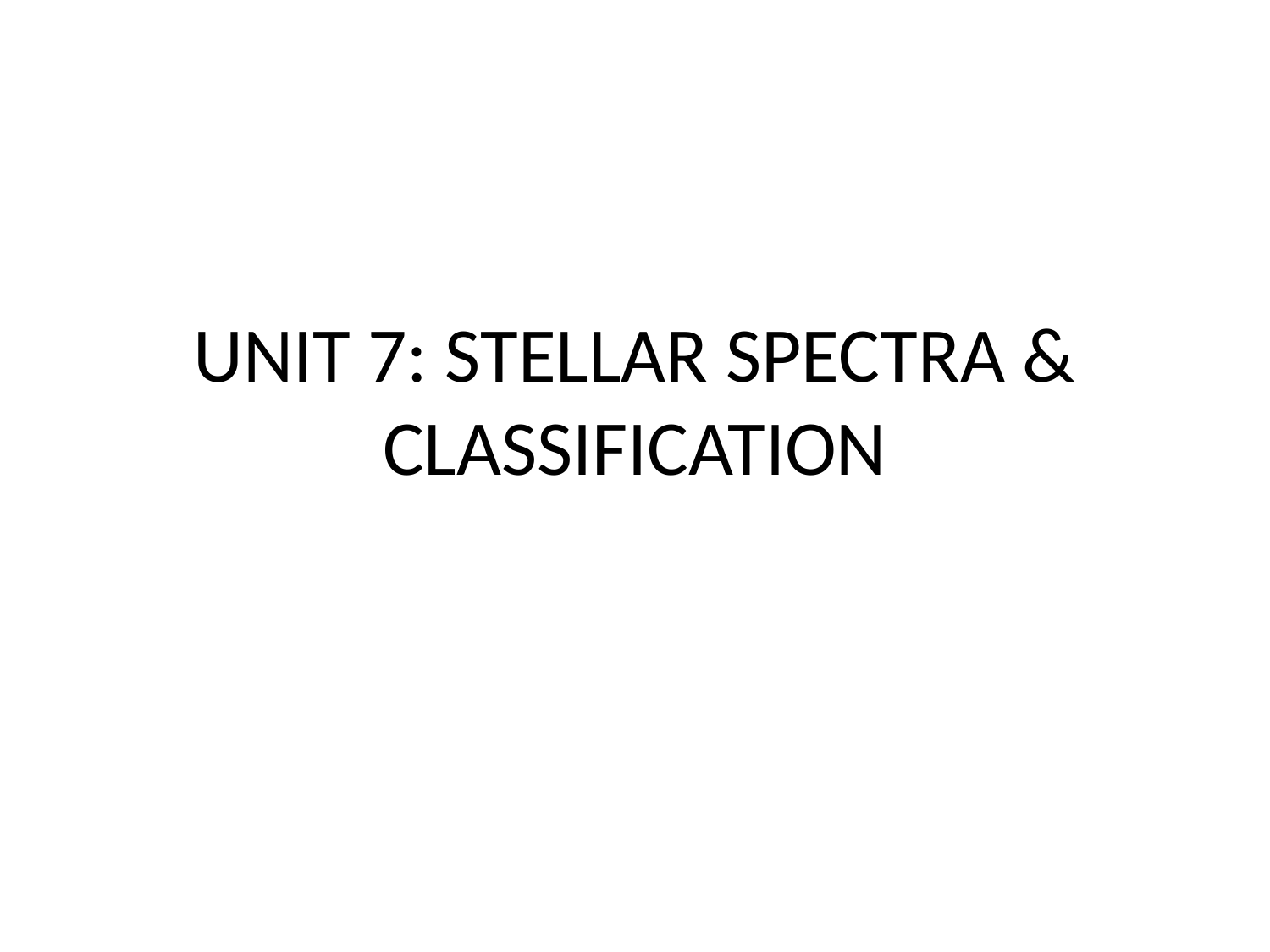

# UNIT 7: STELLAR SPECTRA & CLASSIFICATION